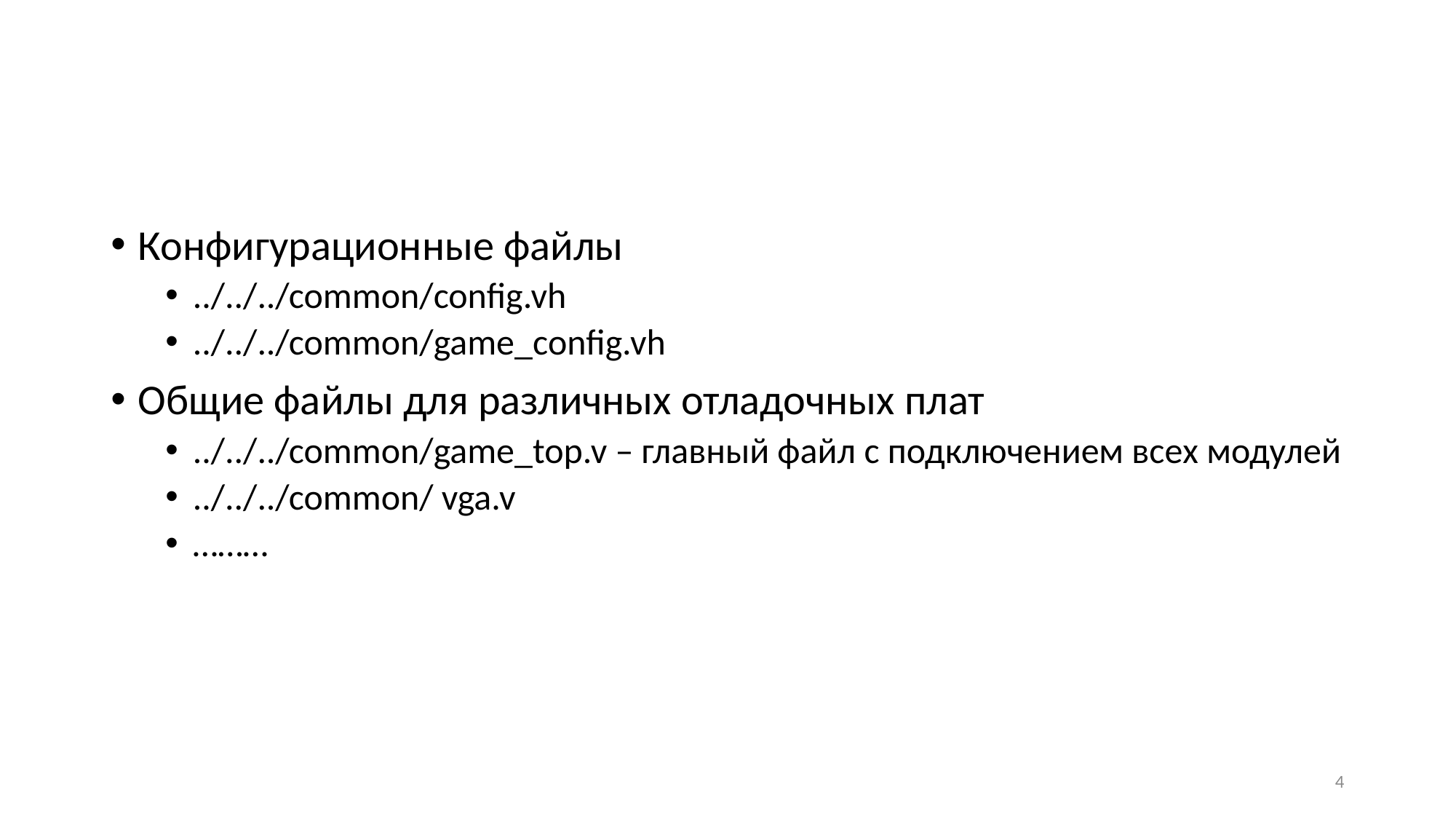

#
Конфигурационные файлы
../../../common/config.vh
../../../common/game_config.vh
Общие файлы для различных отладочных плат
../../../common/game_top.v – главный файл с подключением всех модулей
../../../common/ vga.v
………

4